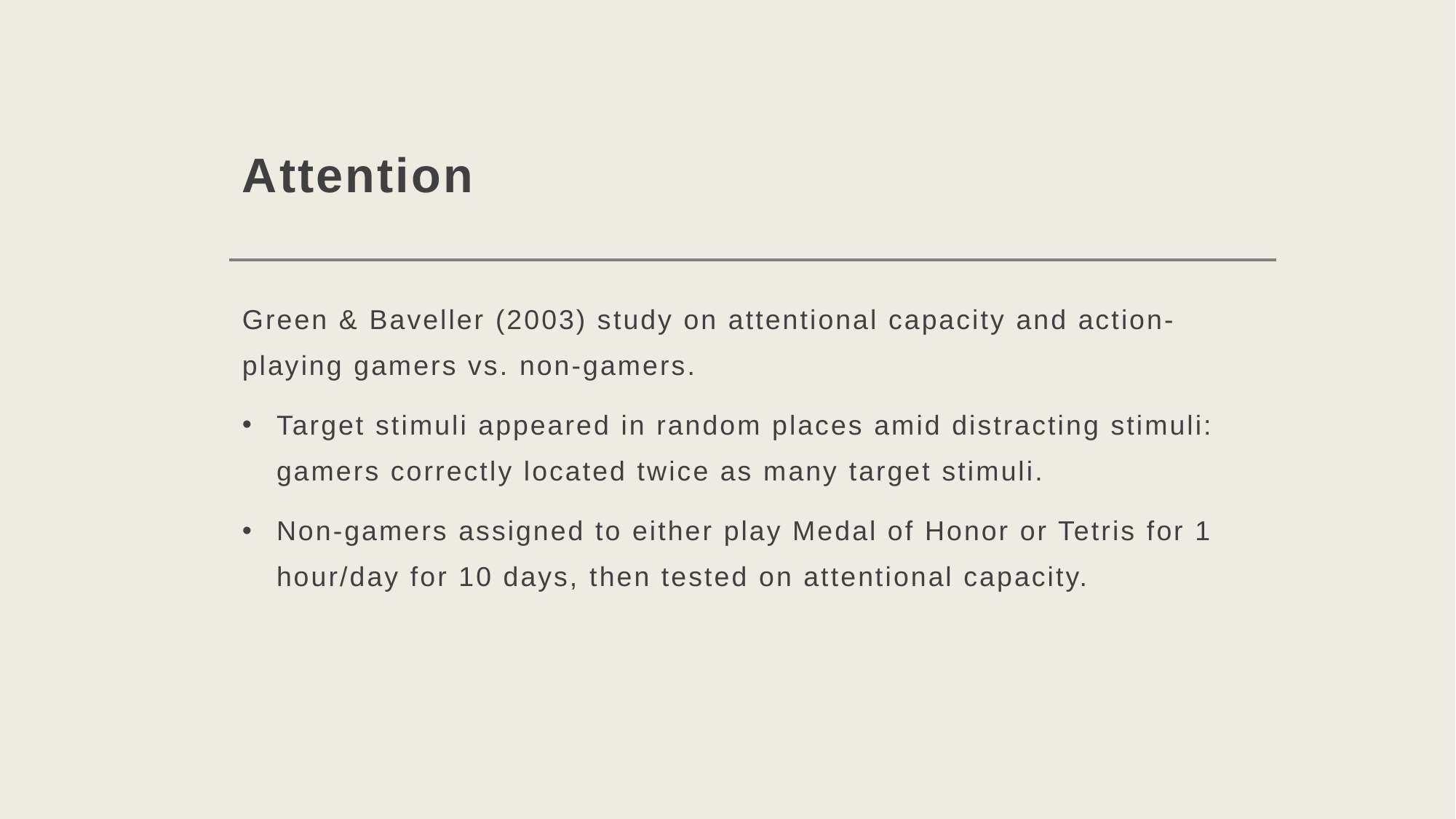

# Attention
Green & Baveller (2003) study on attentional capacity and action-playing gamers vs. non-gamers.
Target stimuli appeared in random places amid distracting stimuli: gamers correctly located twice as many target stimuli.
Non-gamers assigned to either play Medal of Honor or Tetris for 1 hour/day for 10 days, then tested on attentional capacity.